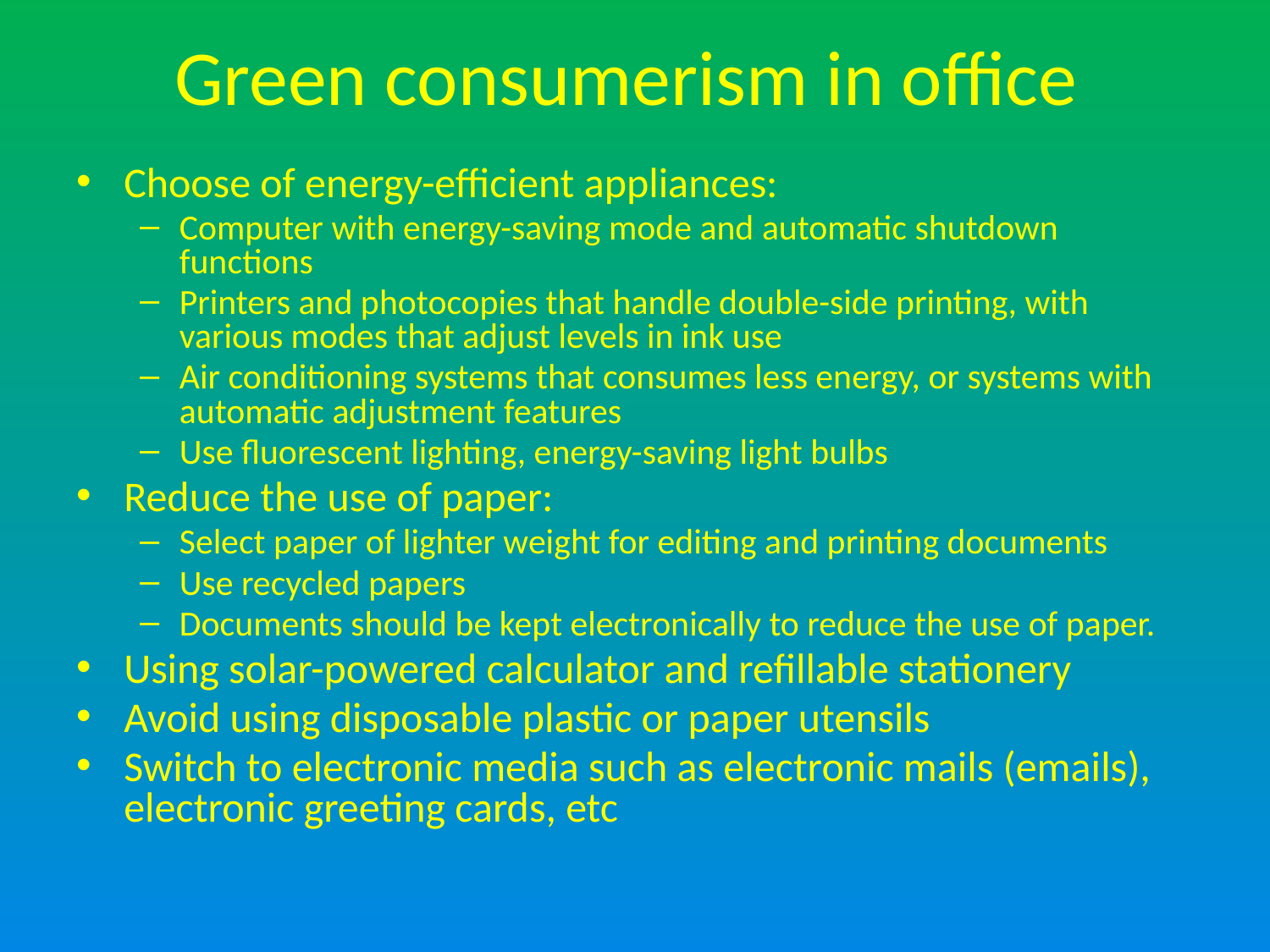

# Green consumerism in office
Choose of energy-efficient appliances:
Computer with energy-saving mode and automatic shutdown functions
Printers and photocopies that handle double-side printing, with various modes that adjust levels in ink use
Air conditioning systems that consumes less energy, or systems with automatic adjustment features
Use fluorescent lighting, energy-saving light bulbs
Reduce the use of paper:
Select paper of lighter weight for editing and printing documents
Use recycled papers
Documents should be kept electronically to reduce the use of paper.
Using solar-powered calculator and refillable stationery
Avoid using disposable plastic or paper utensils
Switch to electronic media such as electronic mails (emails), electronic greeting cards, etc